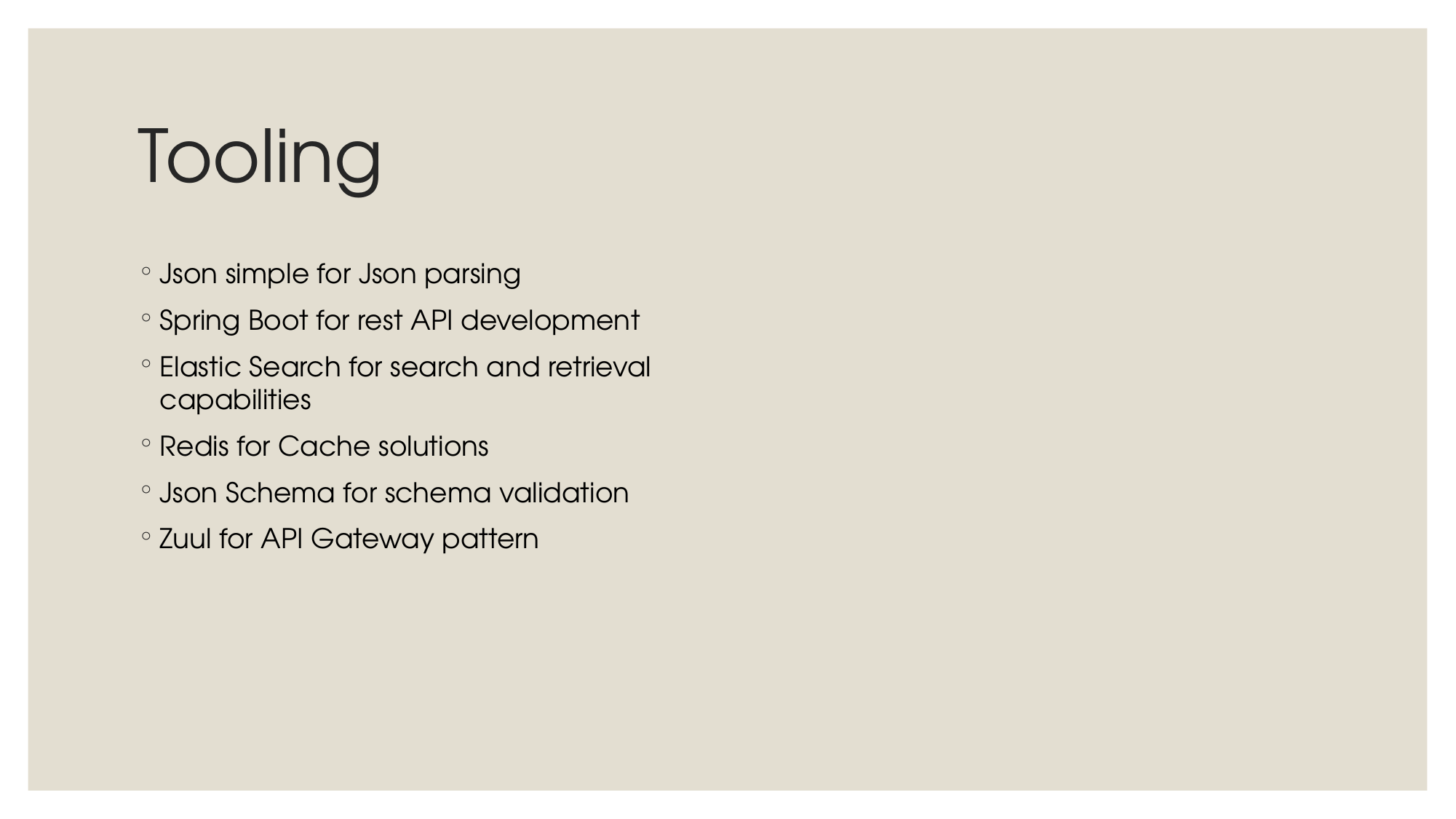

# Tooling
Json simple for Json parsing
Spring Boot for rest API development
Elastic Search for search and retrieval capabilities
Redis for Cache solutions
Json Schema for schema validation
Zuul for API Gateway pattern